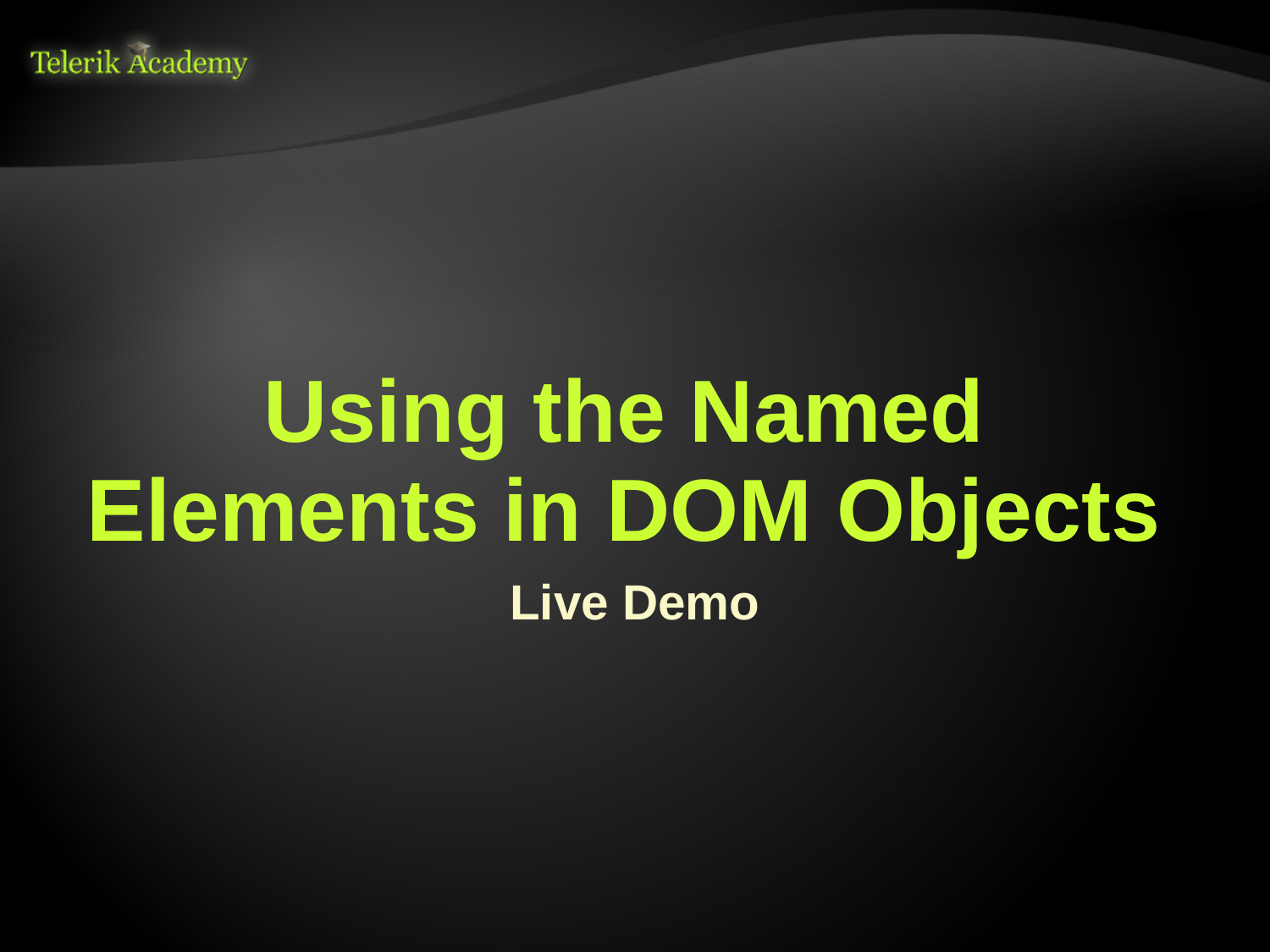

# Using the Named Elements in DOM Objects
Live Demo